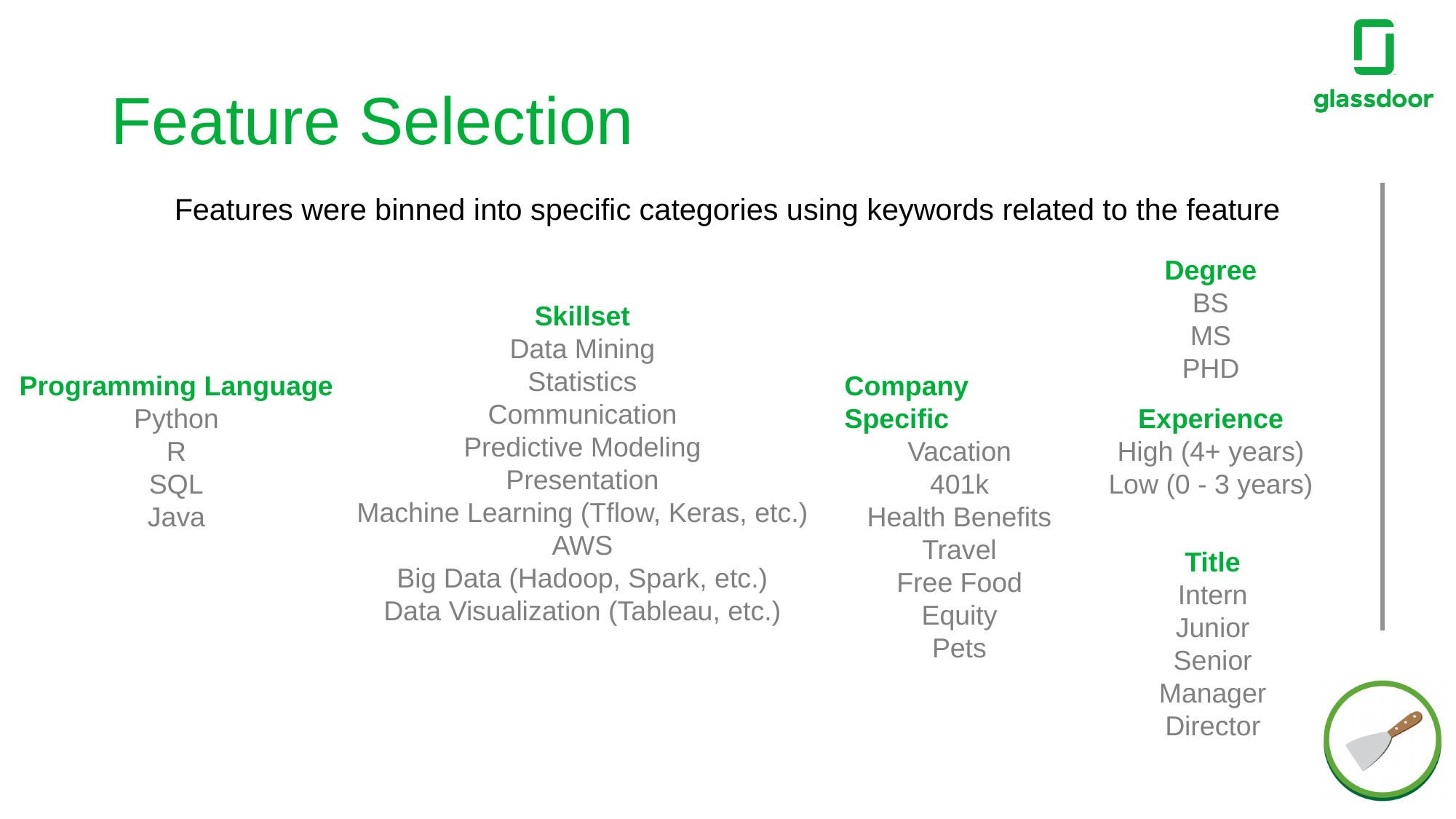

# Feature Selection
Features were binned into specific categories using keywords related to the feature
Degree
BS
MS
PHD
Skillset
Data Mining
Statistics
Communication
Predictive Modeling
Presentation
Machine Learning (Tflow, Keras, etc.)
AWS
Big Data (Hadoop, Spark, etc.)
Data Visualization (Tableau, etc.)

Programming Language
Python
R
SQL
Java
Company Specific
Vacation
401k
Health Benefits
Travel
Free Food
Equity
Pets
Experience
High (4+ years)
Low (0 - 3 years)
Title
Intern
Junior
Senior
Manager
Director